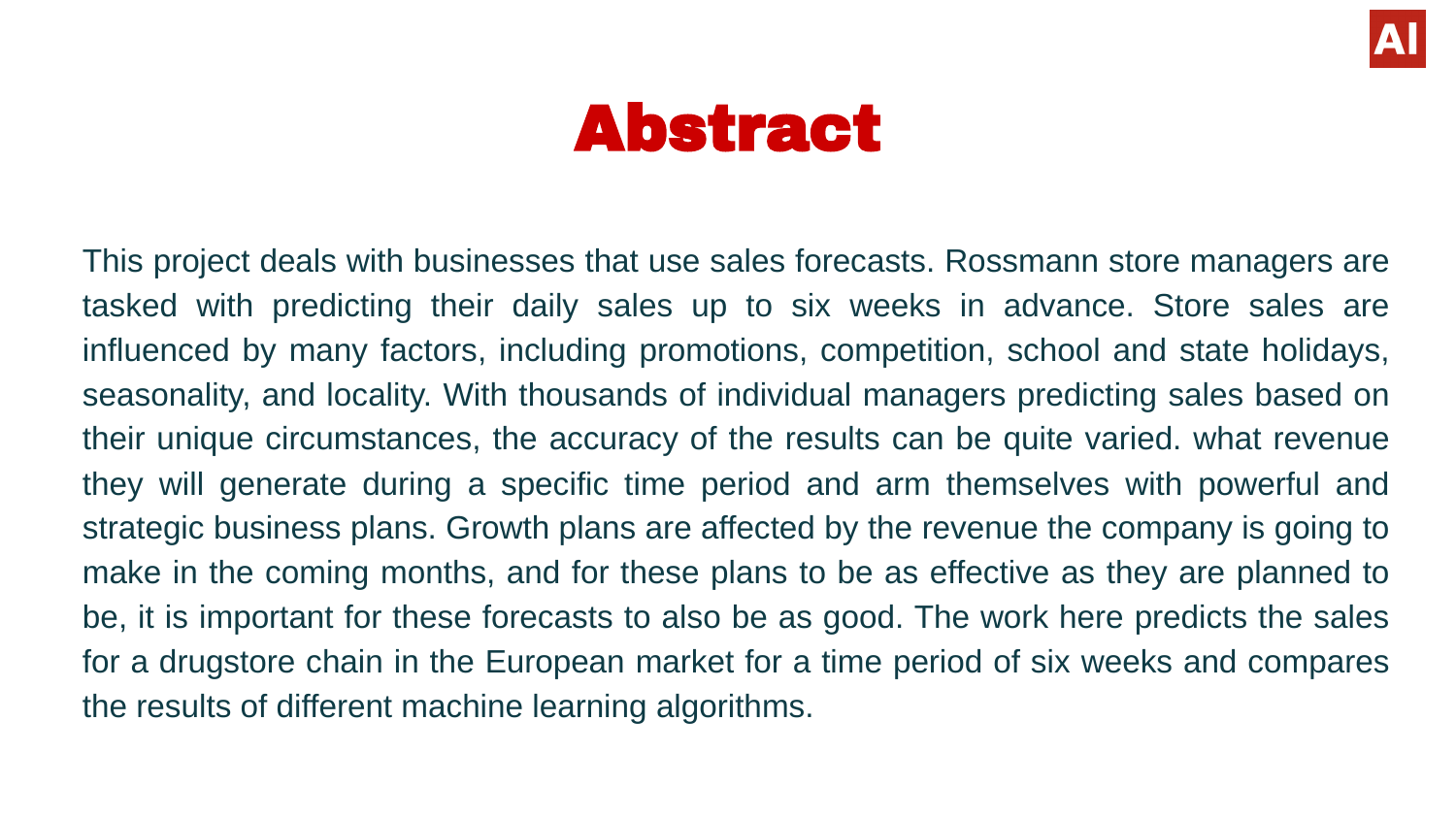

# Abstract
This project deals with businesses that use sales forecasts. Rossmann store managers are tasked with predicting their daily sales up to six weeks in advance. Store sales are influenced by many factors, including promotions, competition, school and state holidays, seasonality, and locality. With thousands of individual managers predicting sales based on their unique circumstances, the accuracy of the results can be quite varied. what revenue they will generate during a specific time period and arm themselves with powerful and strategic business plans. Growth plans are affected by the revenue the company is going to make in the coming months, and for these plans to be as effective as they are planned to be, it is important for these forecasts to also be as good. The work here predicts the sales for a drugstore chain in the European market for a time period of six weeks and compares the results of different machine learning algorithms.